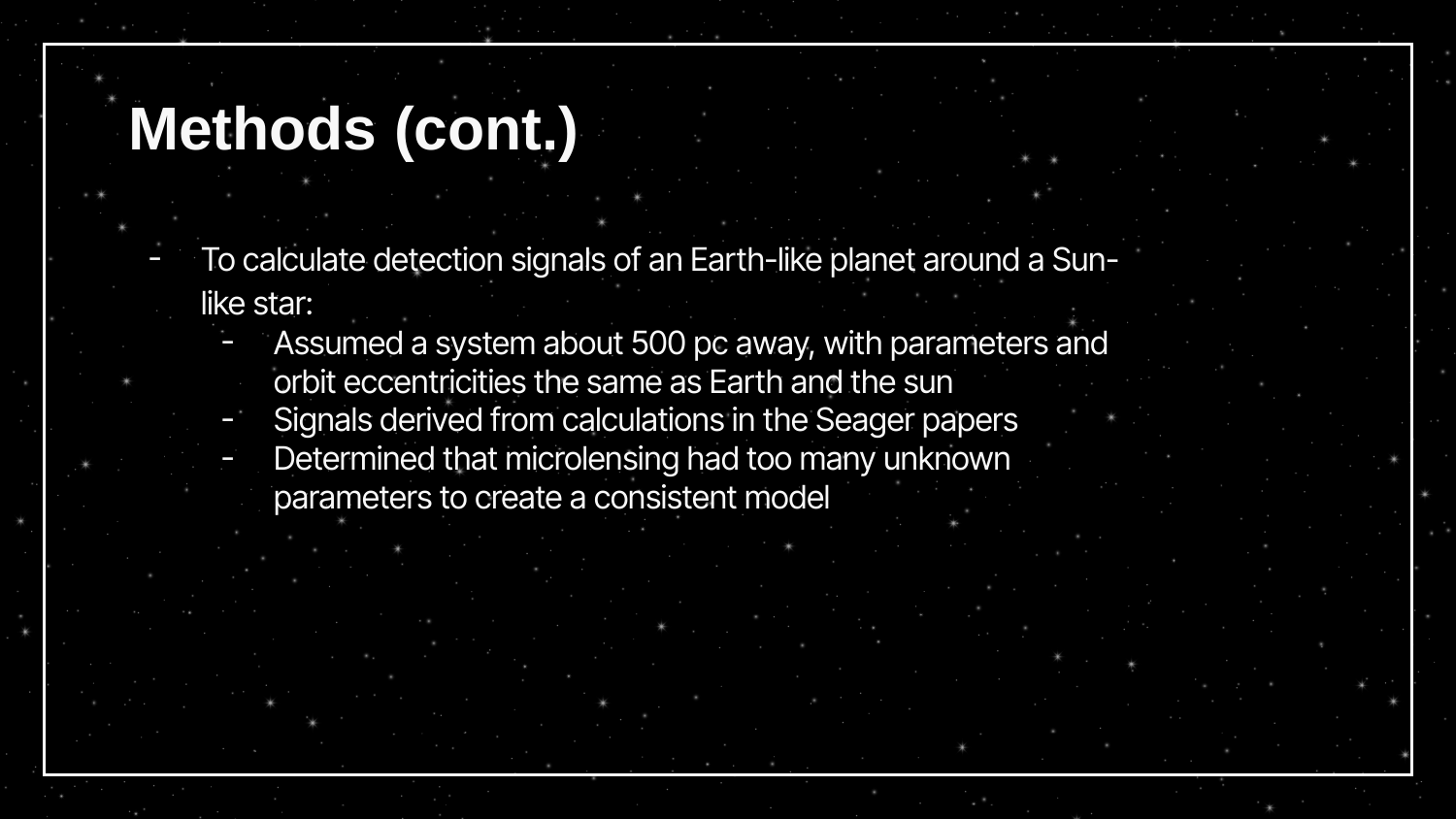

# Methods (cont.)
To calculate detection signals of an Earth-like planet around a Sun-like star:
Assumed a system about 500 pc away, with parameters and orbit eccentricities the same as Earth and the sun
Signals derived from calculations in the Seager papers
Determined that microlensing had too many unknown parameters to create a consistent model